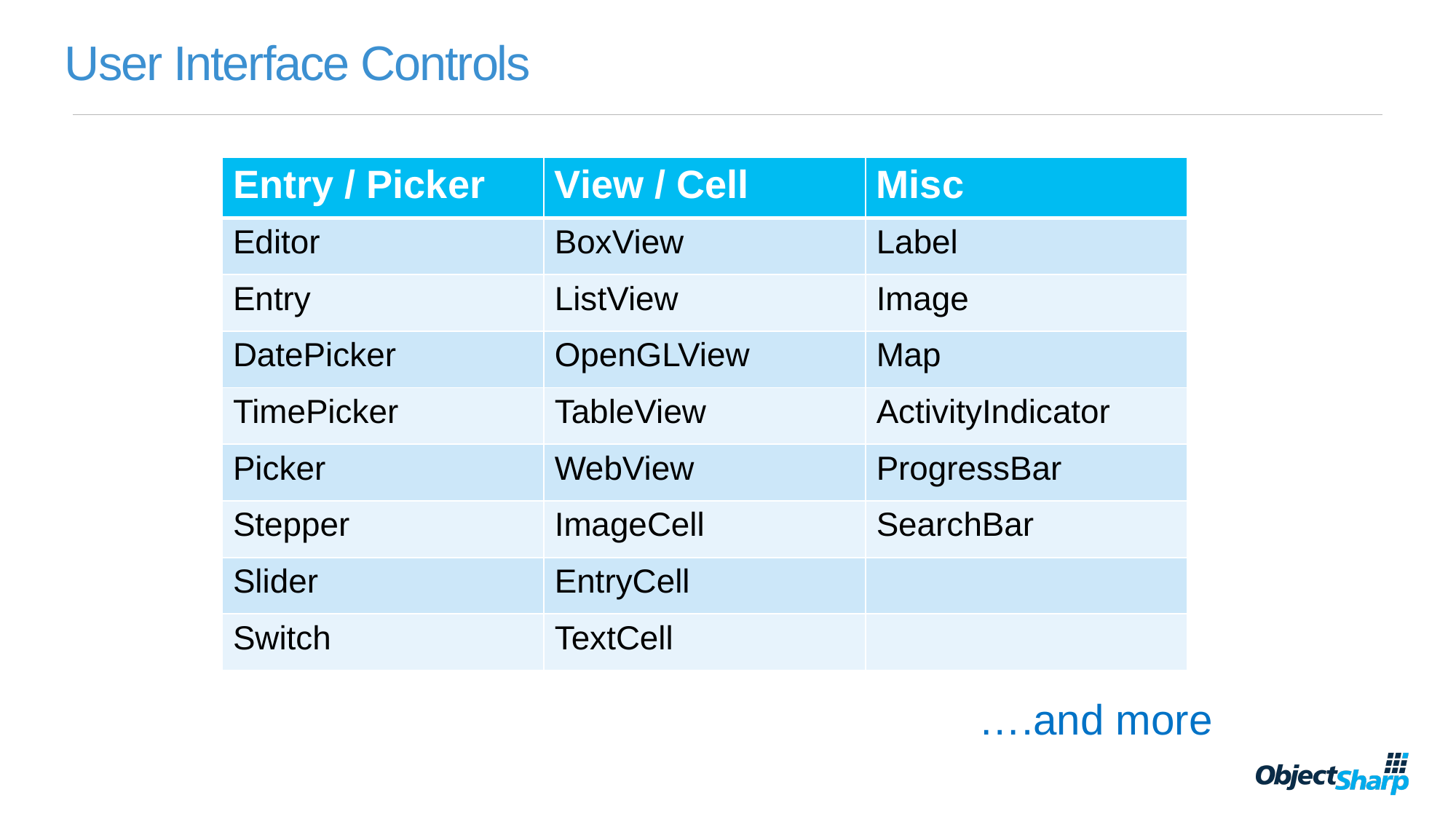

# User Interface Controls
| Entry / Picker | View / Cell | Misc |
| --- | --- | --- |
| Editor | BoxView | Label |
| Entry | ListView | Image |
| DatePicker | OpenGLView | Map |
| TimePicker | TableView | ActivityIndicator |
| Picker | WebView | ProgressBar |
| Stepper | ImageCell | SearchBar |
| Slider | EntryCell |  |
| Switch | TextCell |  |
….and more